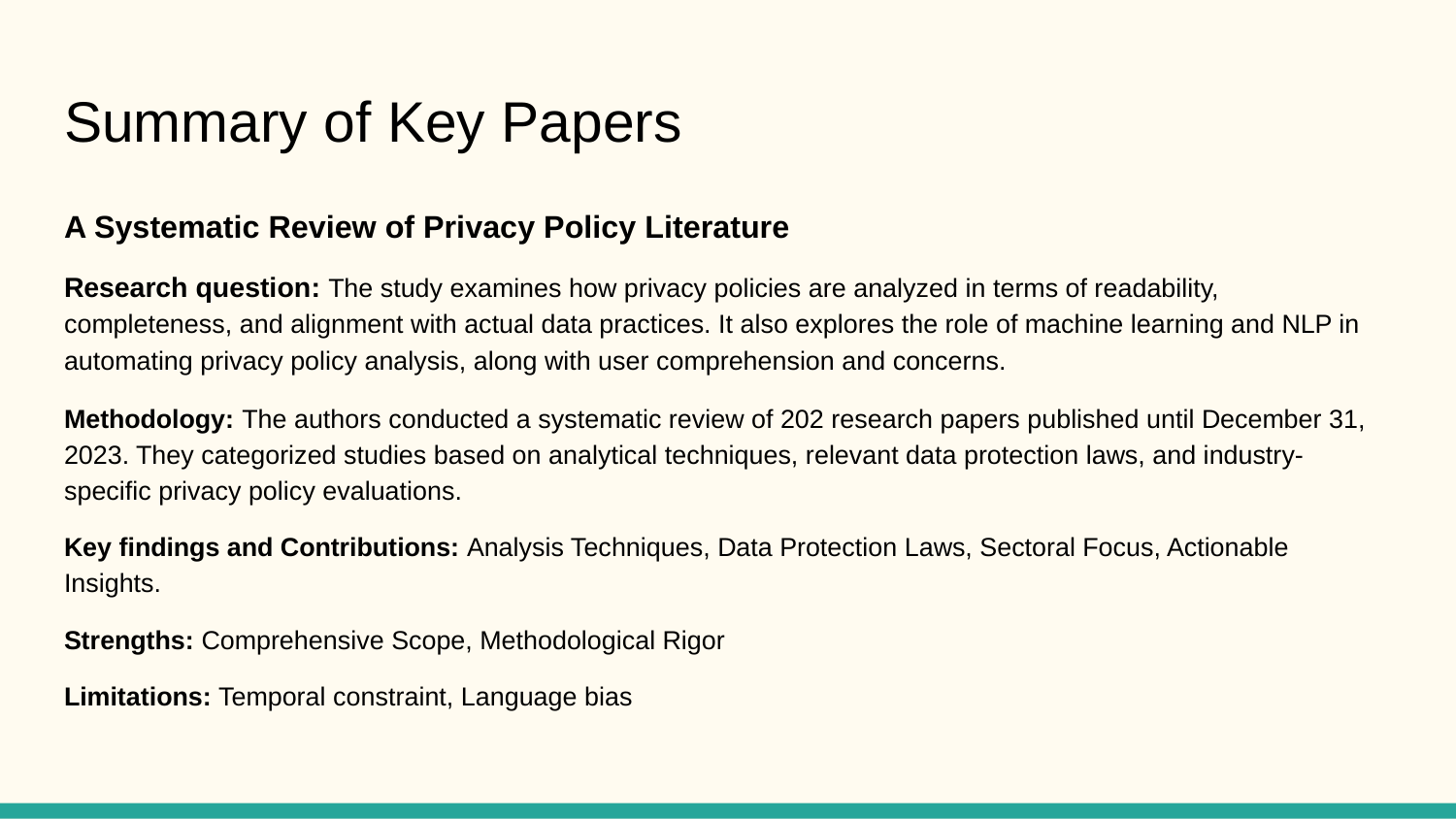

# Summary of Key Papers
A Systematic Review of Privacy Policy Literature
Research question: The study examines how privacy policies are analyzed in terms of readability, completeness, and alignment with actual data practices. It also explores the role of machine learning and NLP in automating privacy policy analysis, along with user comprehension and concerns.
Methodology: The authors conducted a systematic review of 202 research papers published until December 31, 2023. They categorized studies based on analytical techniques, relevant data protection laws, and industry-specific privacy policy evaluations.
Key findings and Contributions: Analysis Techniques, Data Protection Laws, Sectoral Focus, Actionable Insights.
Strengths: Comprehensive Scope, Methodological Rigor
Limitations: Temporal constraint, Language bias